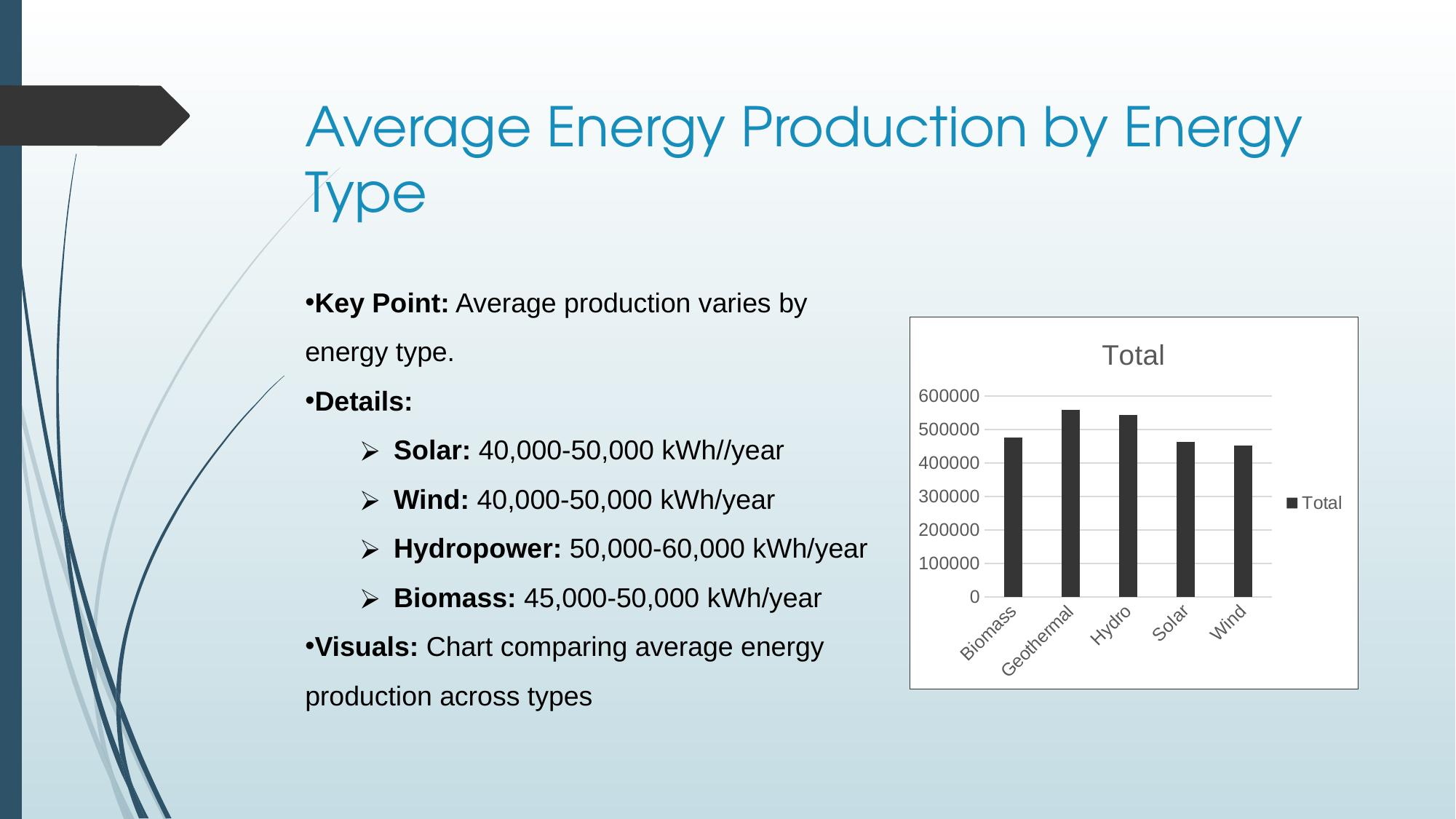

# Average Energy Production by Energy Type
Key Point: Average production varies by energy type.
Details:
Solar: 40,000-50,000 kWh//year
Wind: 40,000-50,000 kWh/year
Hydropower: 50,000-60,000 kWh/year
Biomass: 45,000-50,000 kWh/year
Visuals: Chart comparing average energy production across types

### Chart:

| Category | Total |
|---|---|
| Biomass | 477030.333333333 |
| Geothermal | 559884.631578947 |
| Hydro | 544436.954545455 |
| Solar | 462642.391304348 |
| Wind | 452843.8 |